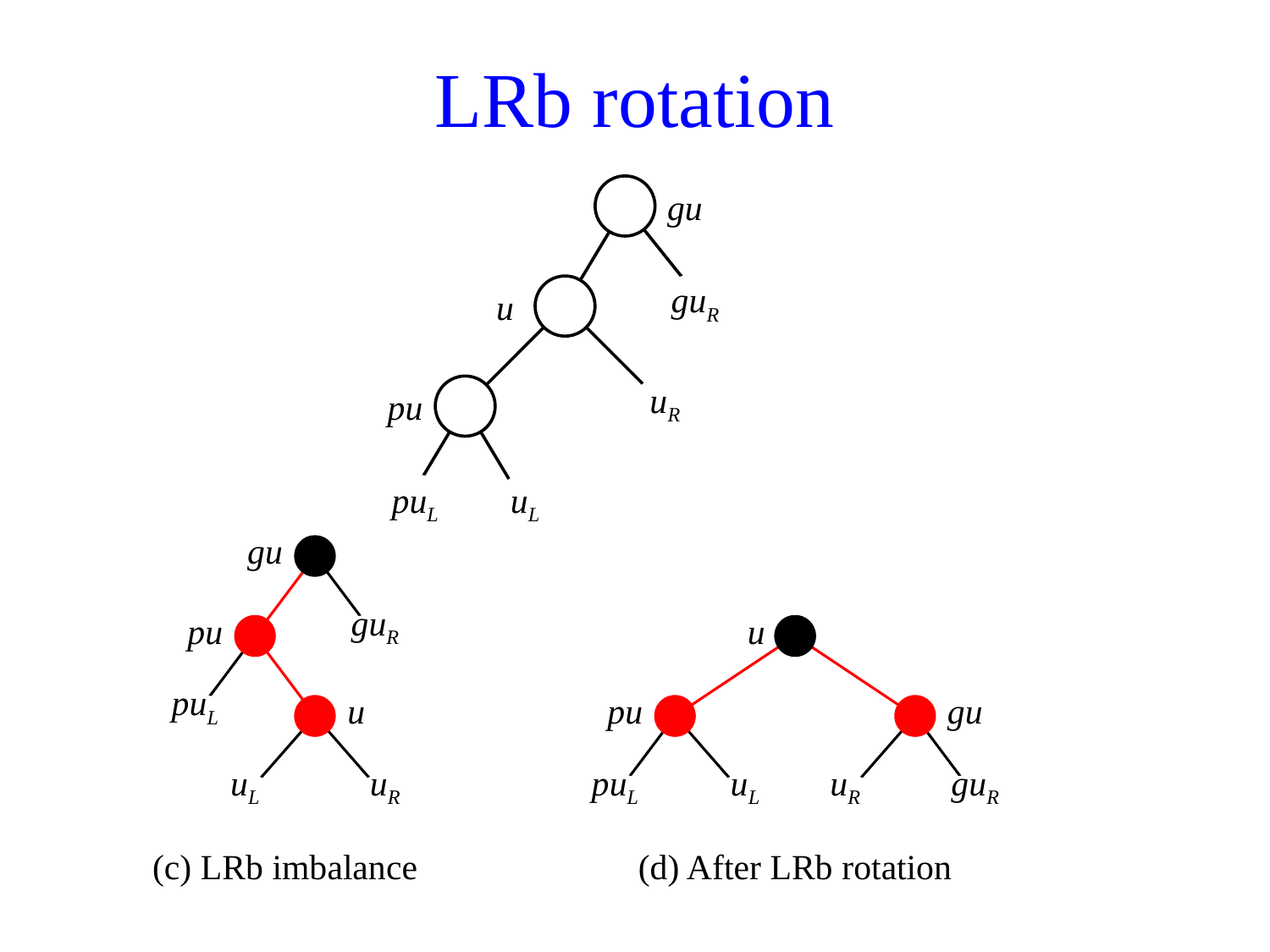

# LRb rotation

gu
guR
u

pu

puL
uL
uR
gu

pu

guR
u

puL

u
pu

gu
uL
uR
puL
uL
uR
guR
(c) LRb imbalance
(d) After LRb rotation